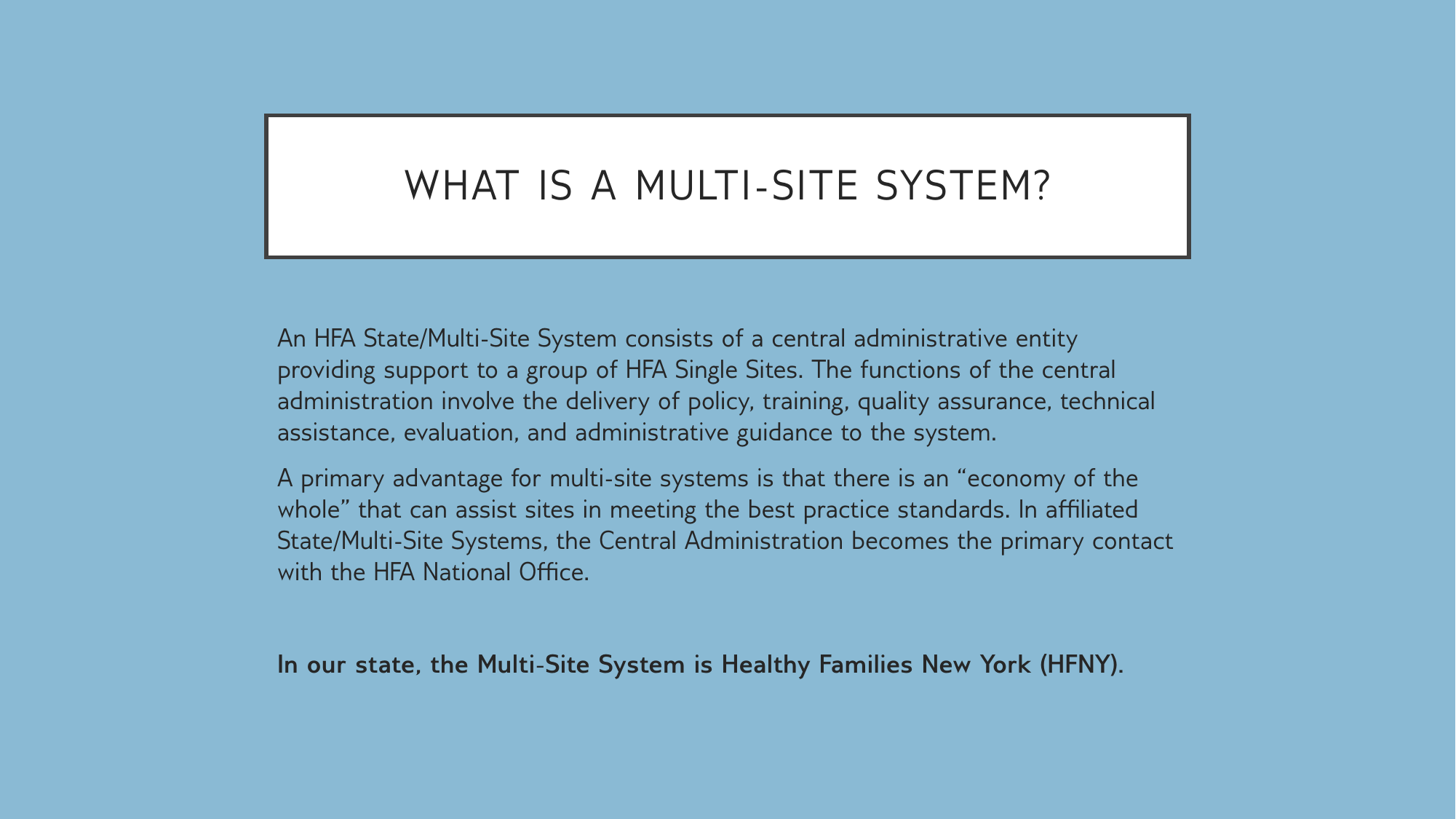

# What is a Multi-Site System?
An HFA State/Multi-Site System consists of a central administrative entity providing support to a group of HFA Single Sites. The functions of the central administration involve the delivery of policy, training, quality assurance, technical assistance, evaluation, and administrative guidance to the system.
A primary advantage for multi-site systems is that there is an “economy of the whole” that can assist sites in meeting the best practice standards. In affiliated State/Multi-Site Systems, the Central Administration becomes the primary contact with the HFA National Office.

In our state, the Multi-Site System is Healthy Families New York (HFNY).